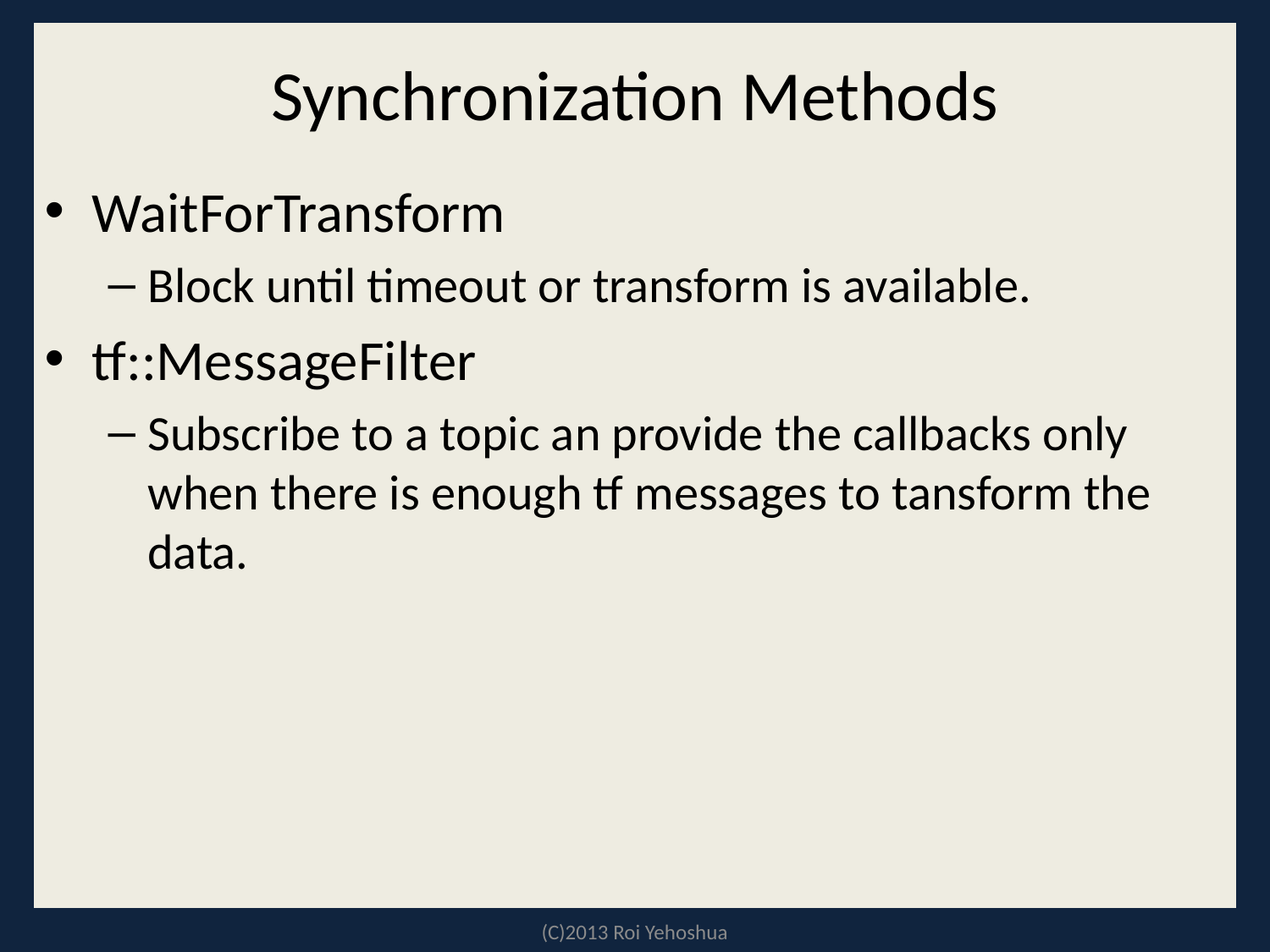

# Synchronization Methods
WaitForTransform
Block until timeout or transform is available.
tf::MessageFilter
Subscribe to a topic an provide the callbacks only when there is enough tf messages to tansform the data.
(C)2013 Roi Yehoshua